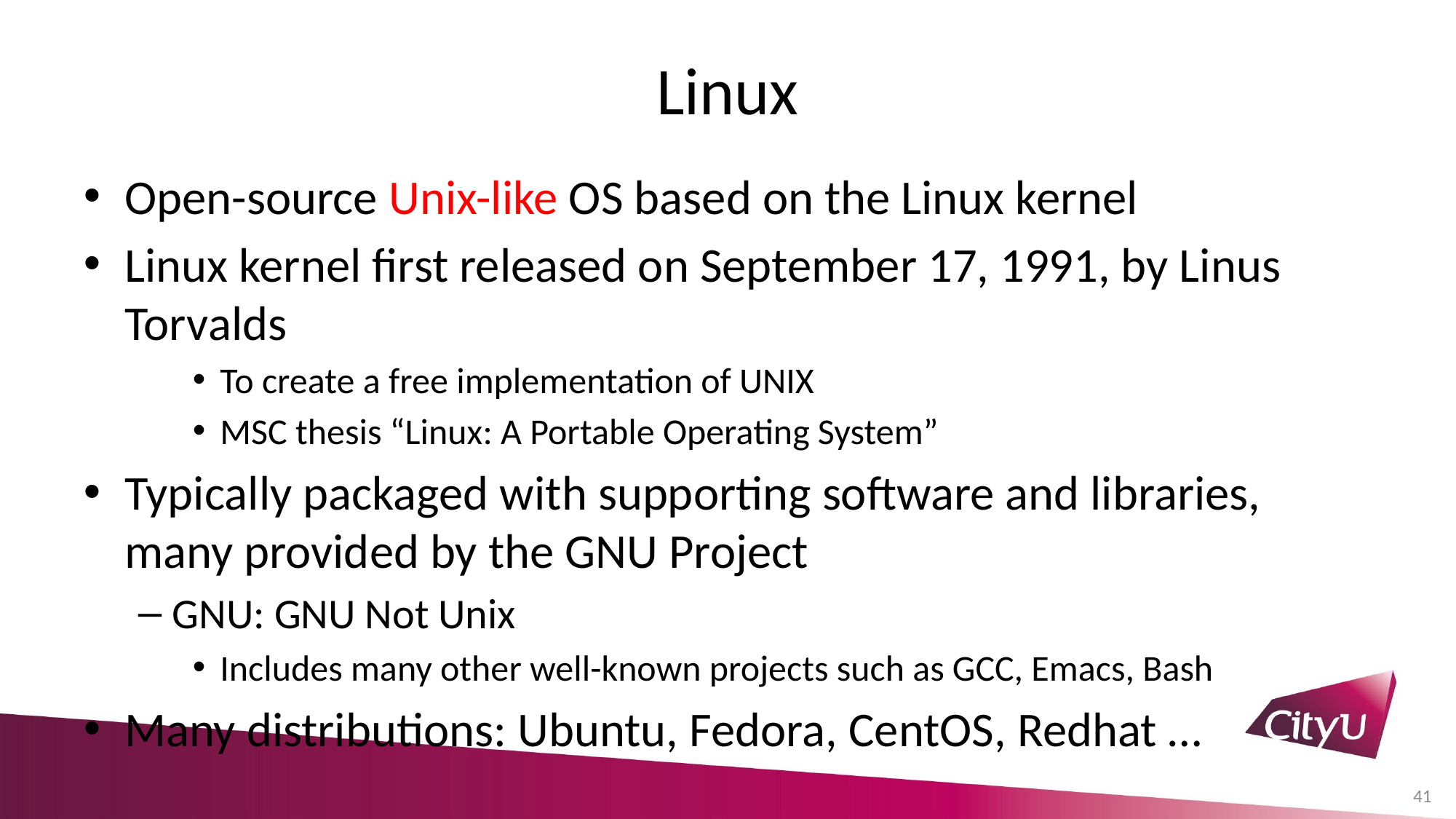

# Linux
Open-source Unix-like OS based on the Linux kernel
Linux kernel first released on September 17, 1991, by Linus Torvalds
To create a free implementation of UNIX
MSC thesis “Linux: A Portable Operating System”
Typically packaged with supporting software and libraries, many provided by the GNU Project
GNU: GNU Not Unix
Includes many other well-known projects such as GCC, Emacs, Bash
Many distributions: Ubuntu, Fedora, CentOS, Redhat …
41